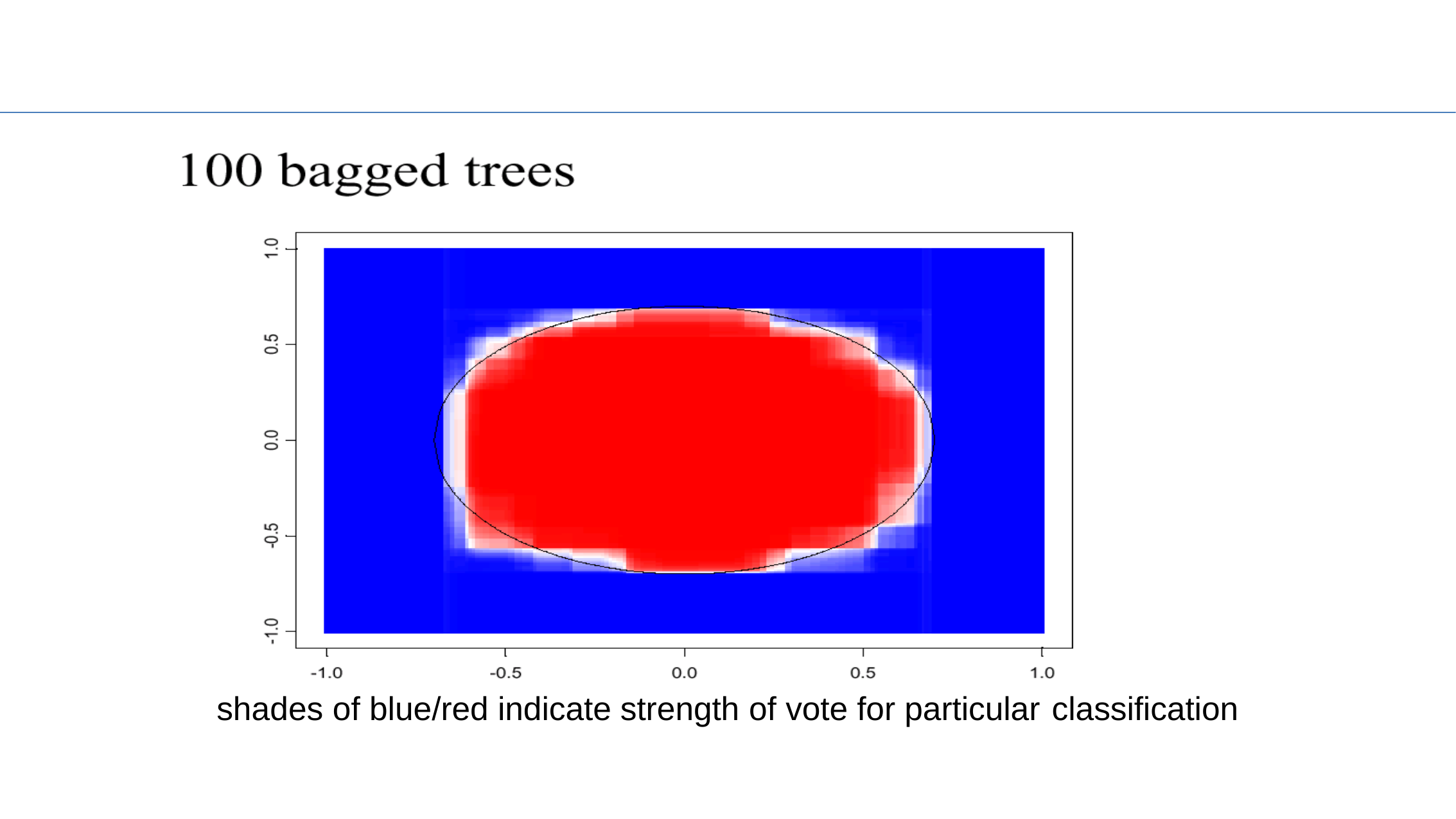

shades of blue/red indicate strength of vote for particular classification
8